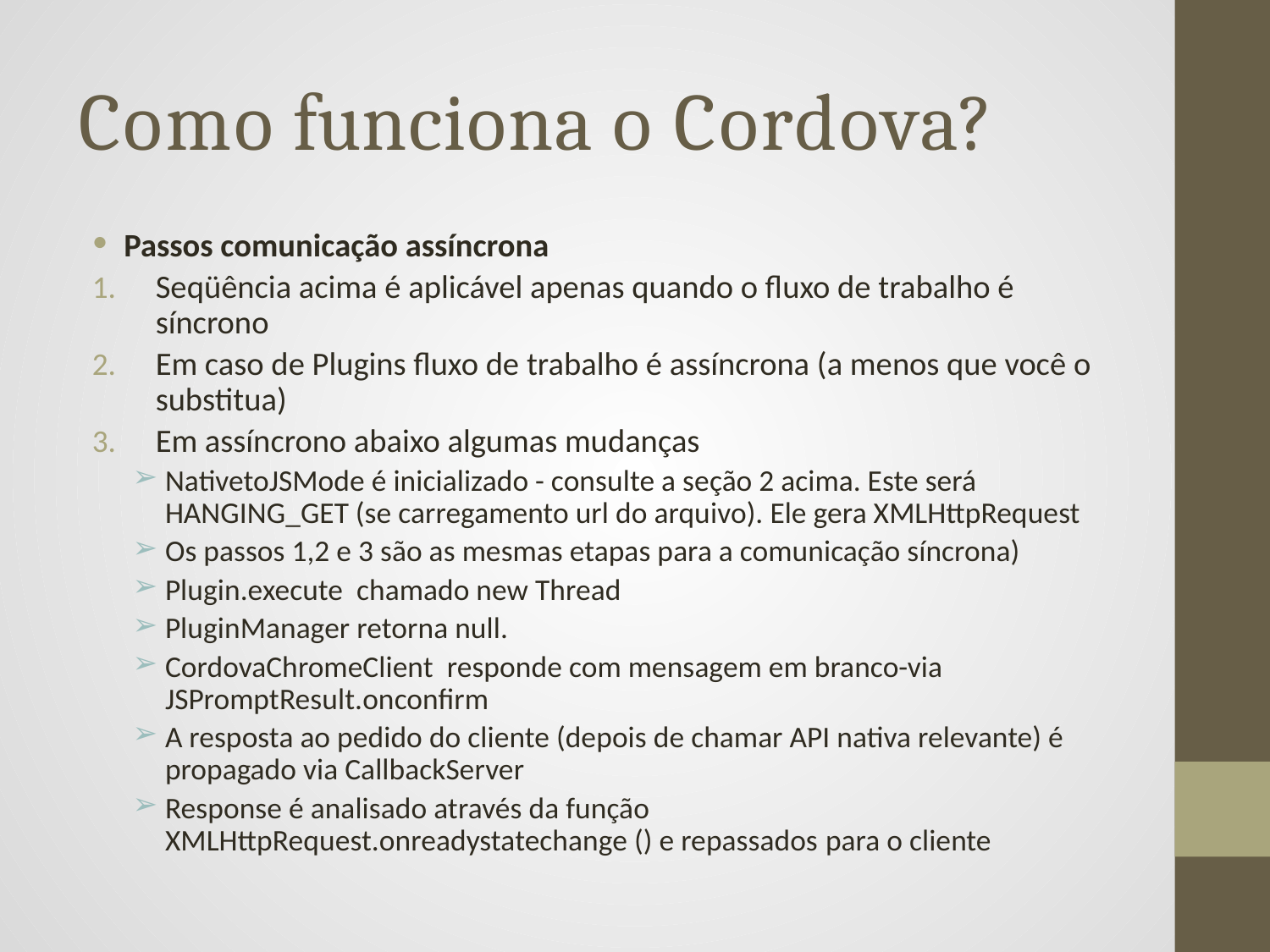

# Como funciona o Cordova?
Passos comunicação assíncrona
Seqüência acima é aplicável apenas quando o fluxo de trabalho é síncrono
Em caso de Plugins fluxo de trabalho é assíncrona (a menos que você o substitua)
Em assíncrono abaixo algumas mudanças
NativetoJSMode é inicializado - consulte a seção 2 acima. Este será HANGING_GET (se carregamento url do arquivo). Ele gera XMLHttpRequest
Os passos 1,2 e 3 são as mesmas etapas para a comunicação síncrona)
Plugin.execute  chamado new Thread
PluginManager retorna null.
CordovaChromeClient  responde com mensagem em branco-via JSPromptResult.onconfirm
A resposta ao pedido do cliente (depois de chamar API nativa relevante) é propagado via CallbackServer
Response é analisado através da função XMLHttpRequest.onreadystatechange () e repassados ​​para o cliente